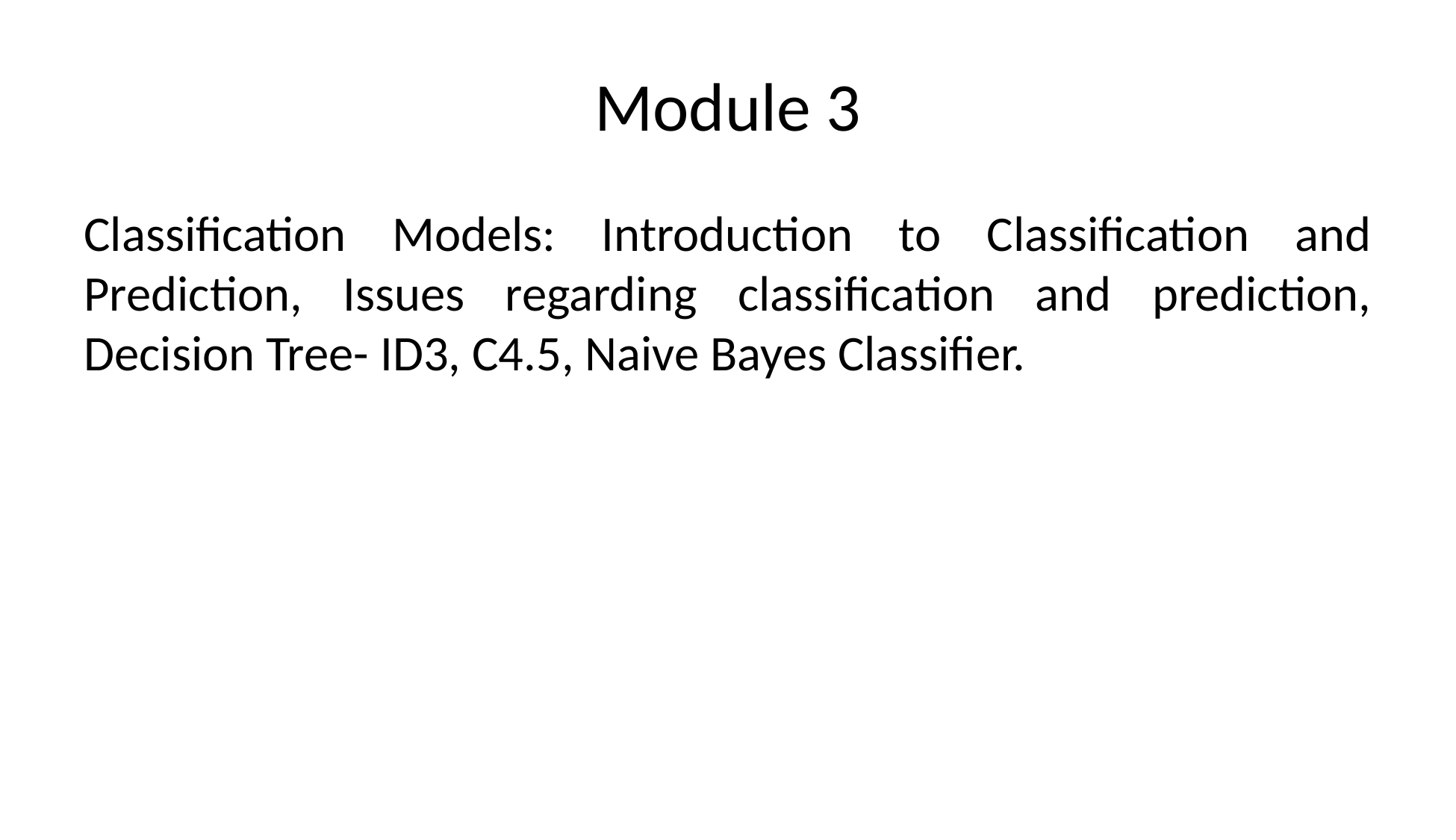

# Module 3
Classification Models: Introduction to Classification and Prediction, Issues regarding classification and prediction, Decision Tree- ID3, C4.5, Naive Bayes Classifier.